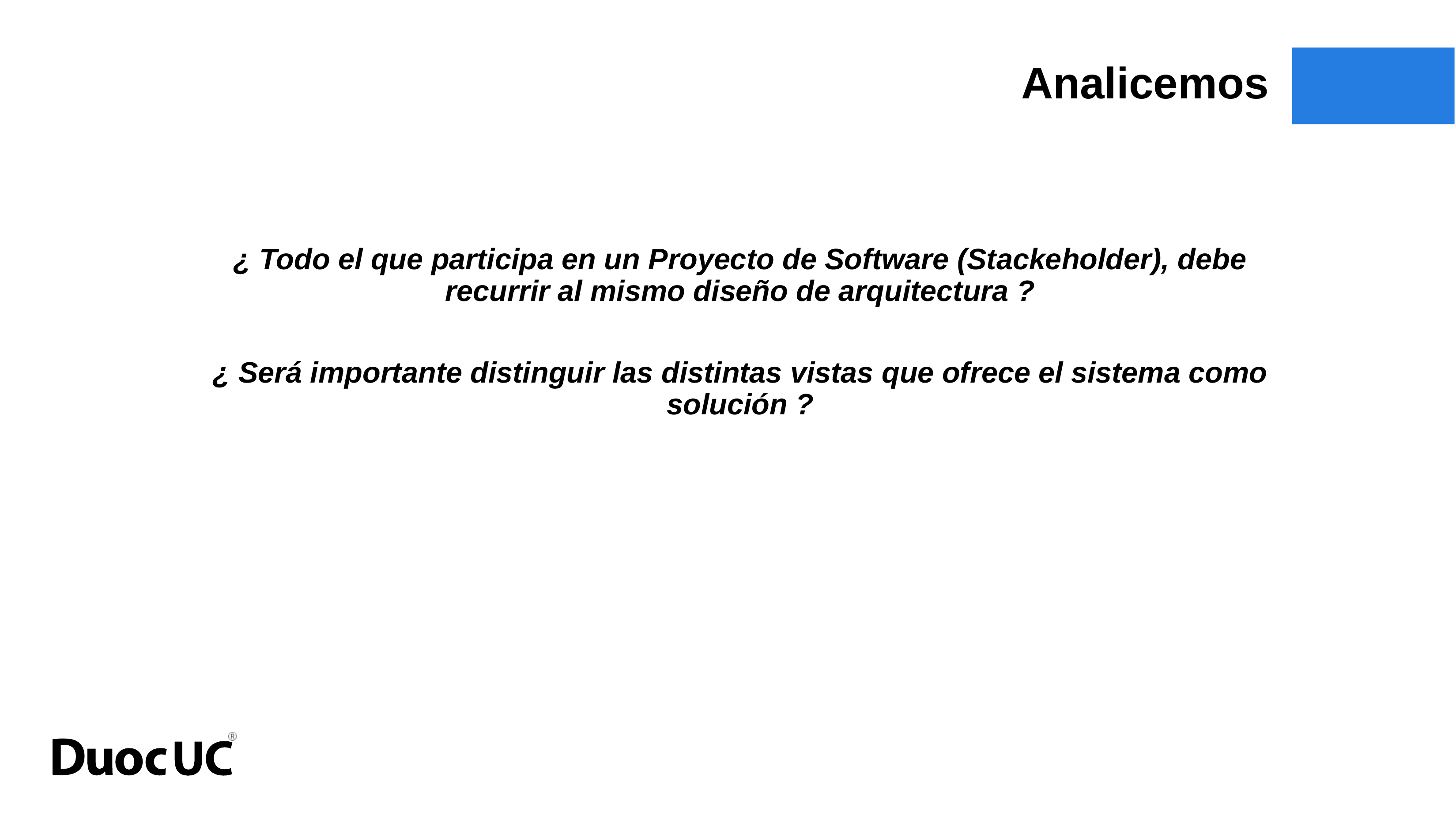

Analicemos

¿ Todo el que participa en un Proyecto de Software (Stackeholder), debe recurrir al mismo diseño de arquitectura ?

¿ Será importante distinguir las distintas vistas que ofrece el sistema como solución ?